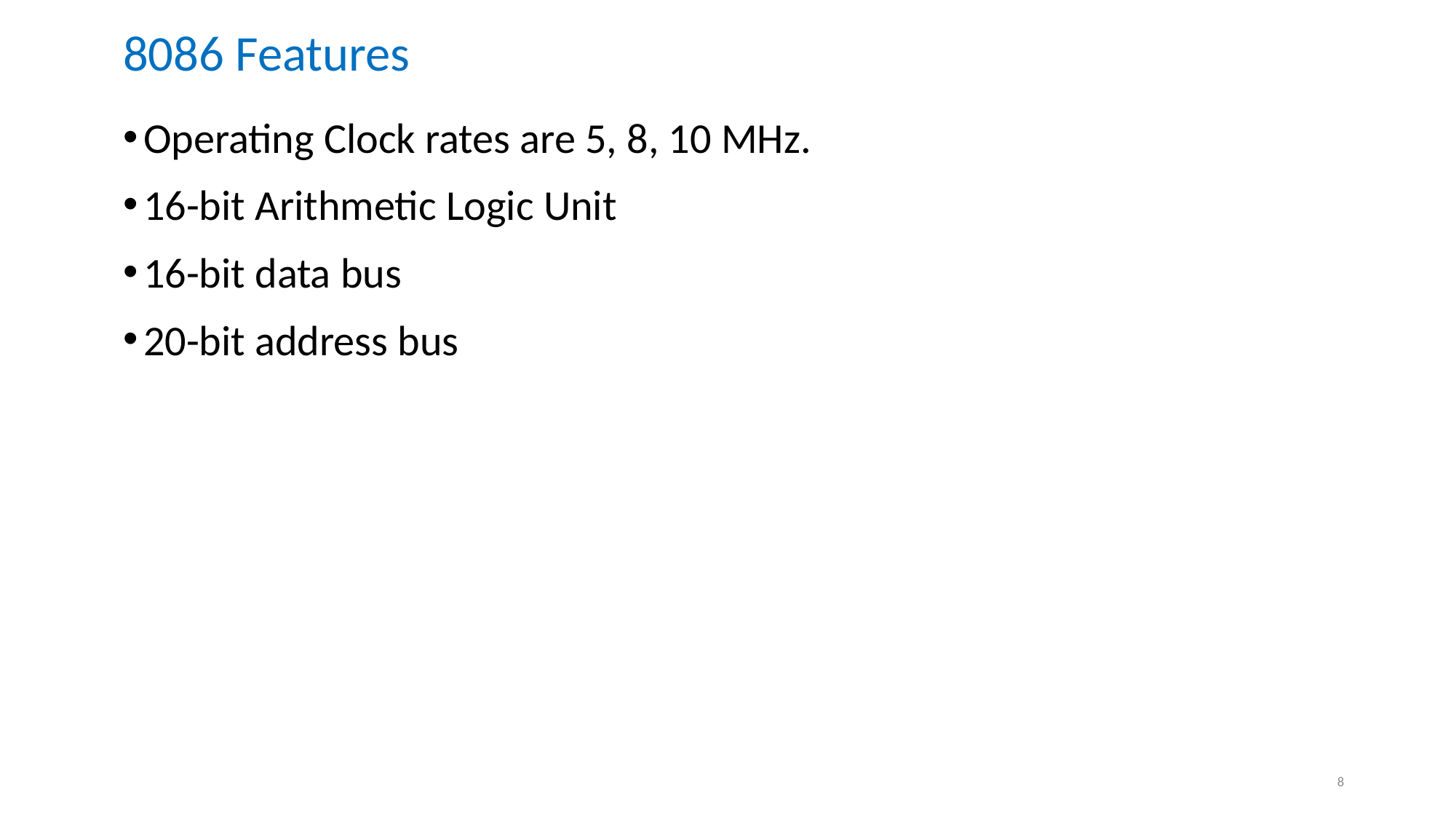

# 8086 Features
Operating Clock rates are 5, 8, 10 MHz.
16-bit Arithmetic Logic Unit
16-bit data bus
20-bit address bus
8